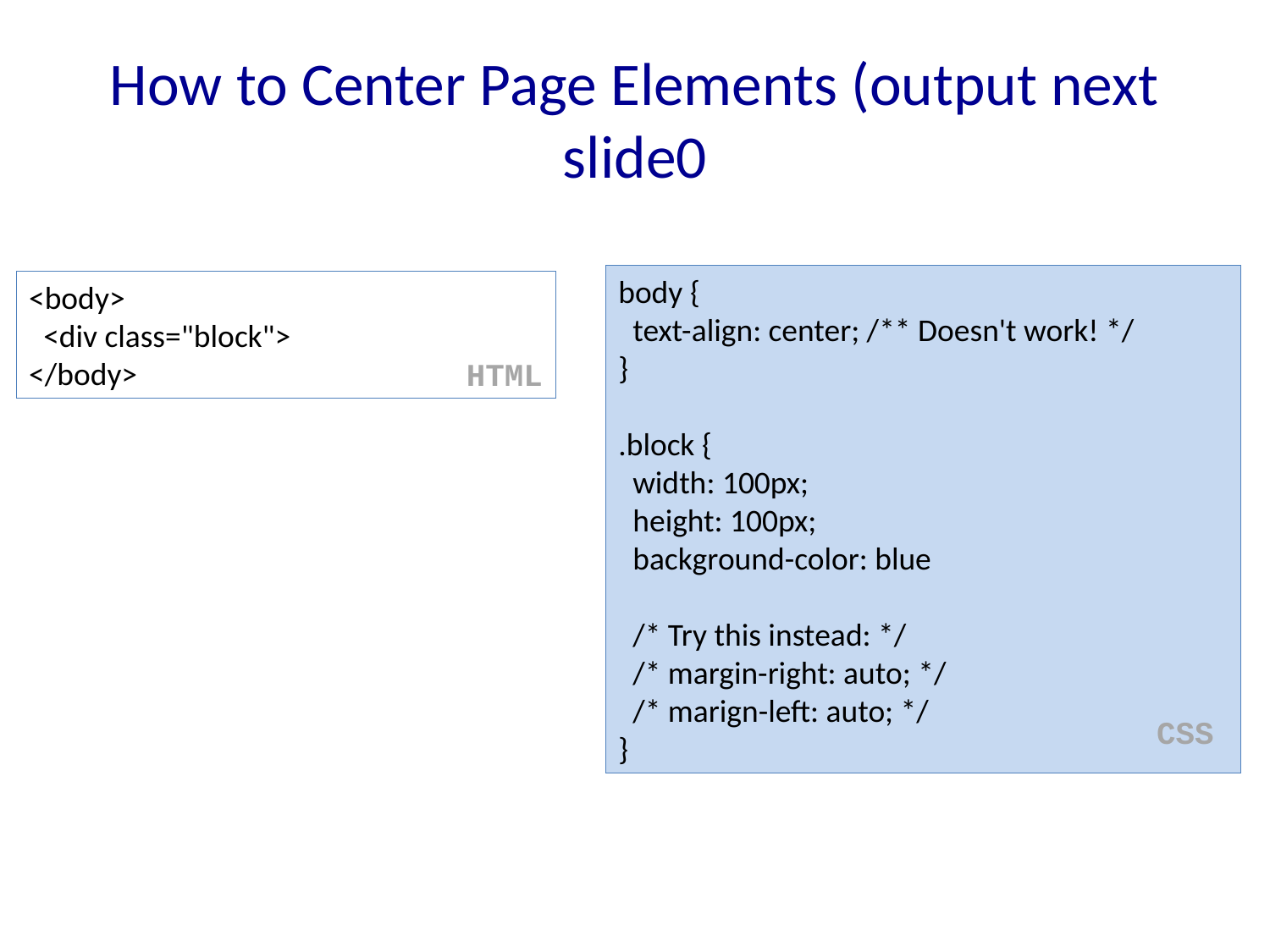

# How to Center Page Elements (output next slide0
body {
  text-align: center; /** Doesn't work! */
}

.block {
  width: 100px;
  height: 100px;
  background-color: blue

  /* Try this instead: */
  /* margin-right: auto; */
  /* marign-left: auto; */
}
<body>
  <div class="block">
</body>
HTML
CSS